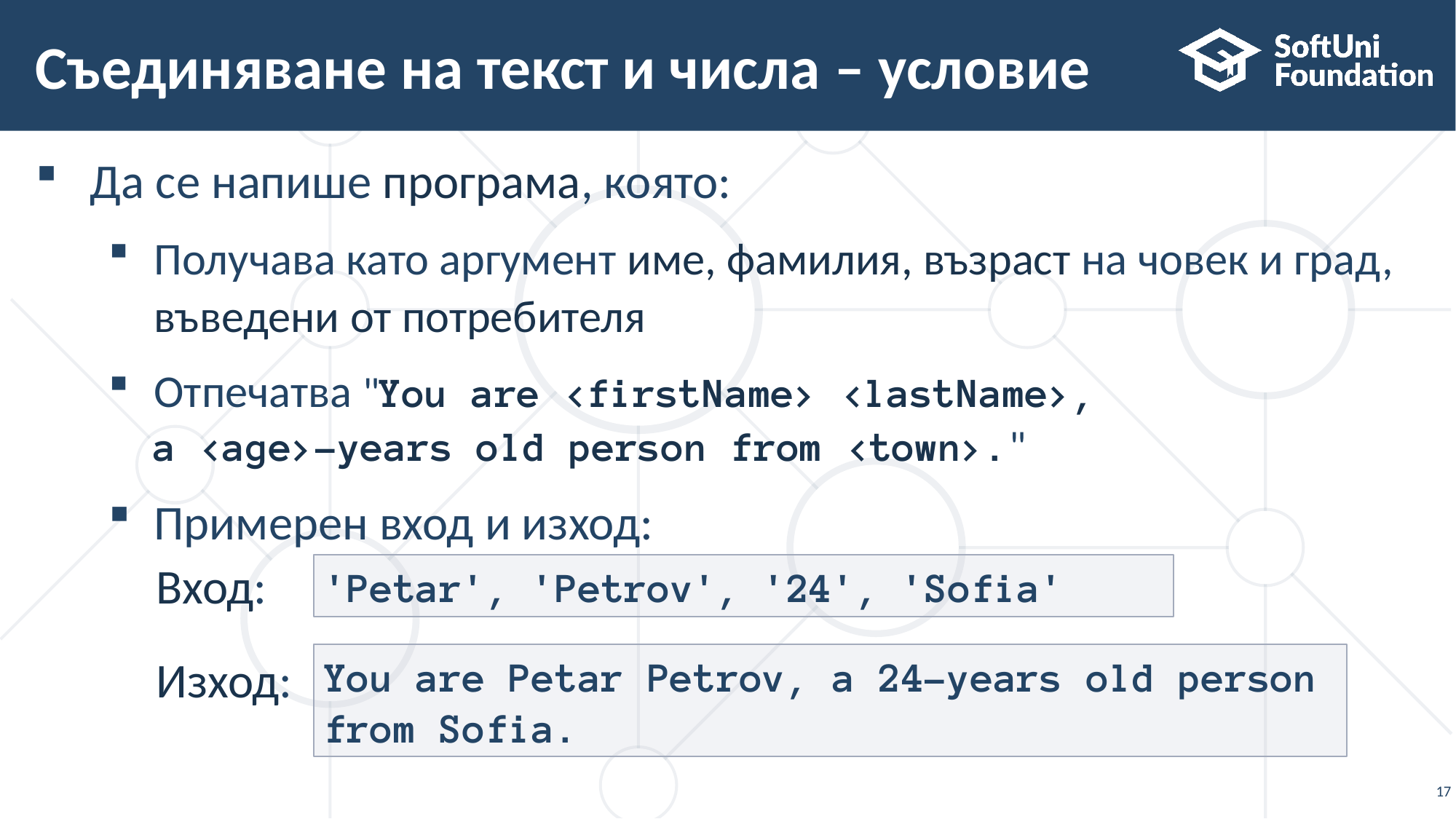

# Съединяване на текст и числа – условие
Да се напише програма, която:
Получава като аргумент име, фамилия, възраст на човек и град, въведени от потребителя
Отпечатва "You are <firstName> <lastName>,
a <age>-years old person from <town>."
Примерен вход и изход:

Вход:
'Petar', 'Petrov', '24', 'Sofia'
Изход:
You are Petar Petrov, a 24-years old person from Sofia.
17